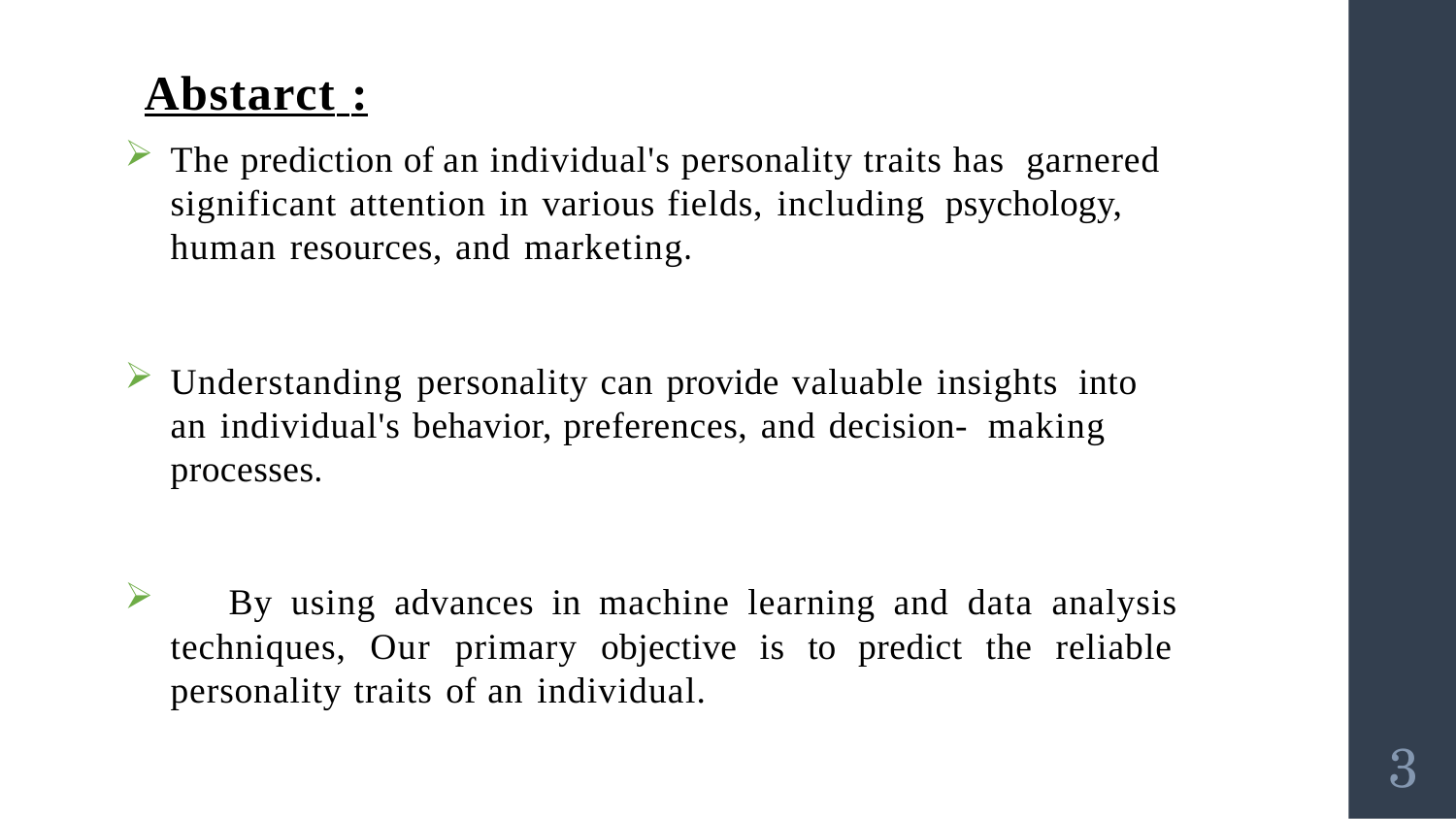

Abstarct :
The prediction of an individual's personality traits has  garnered significant attention in various fields, including  psychology, human resources, and marketing.

Understanding personality can provide valuable insights  into an individual's behavior, preferences, and decision-  making processes.

	By using advances in machine learning and data analysis  techniques, Our primary objective is to predict the reliable  personality traits of an individual.

3